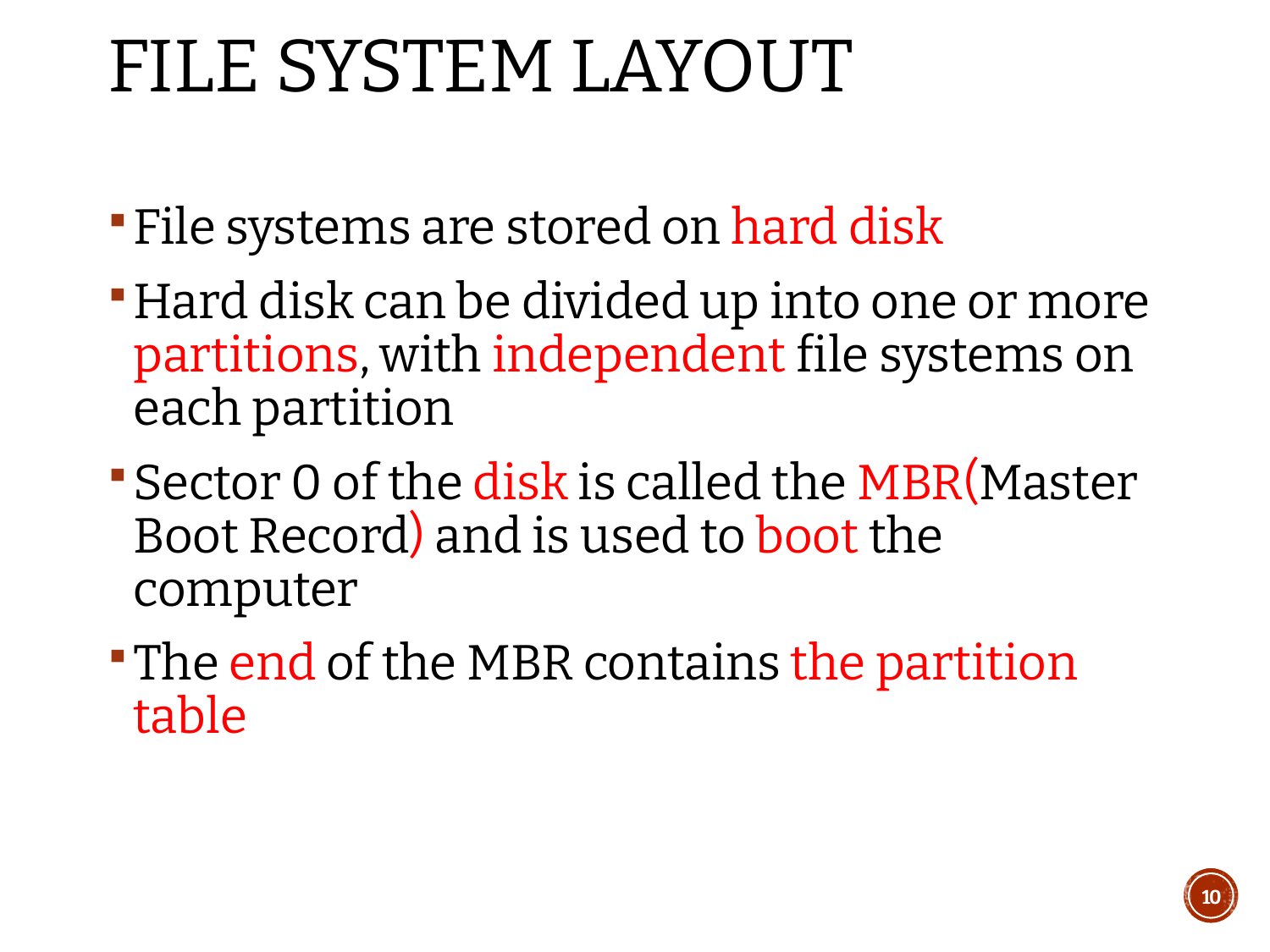

# File System Layout
File systems are stored on hard disk
Hard disk can be divided up into one or more partitions, with independent file systems on each partition
Sector 0 of the disk is called the MBR(Master Boot Record) and is used to boot the computer
The end of the MBR contains the partition table
10